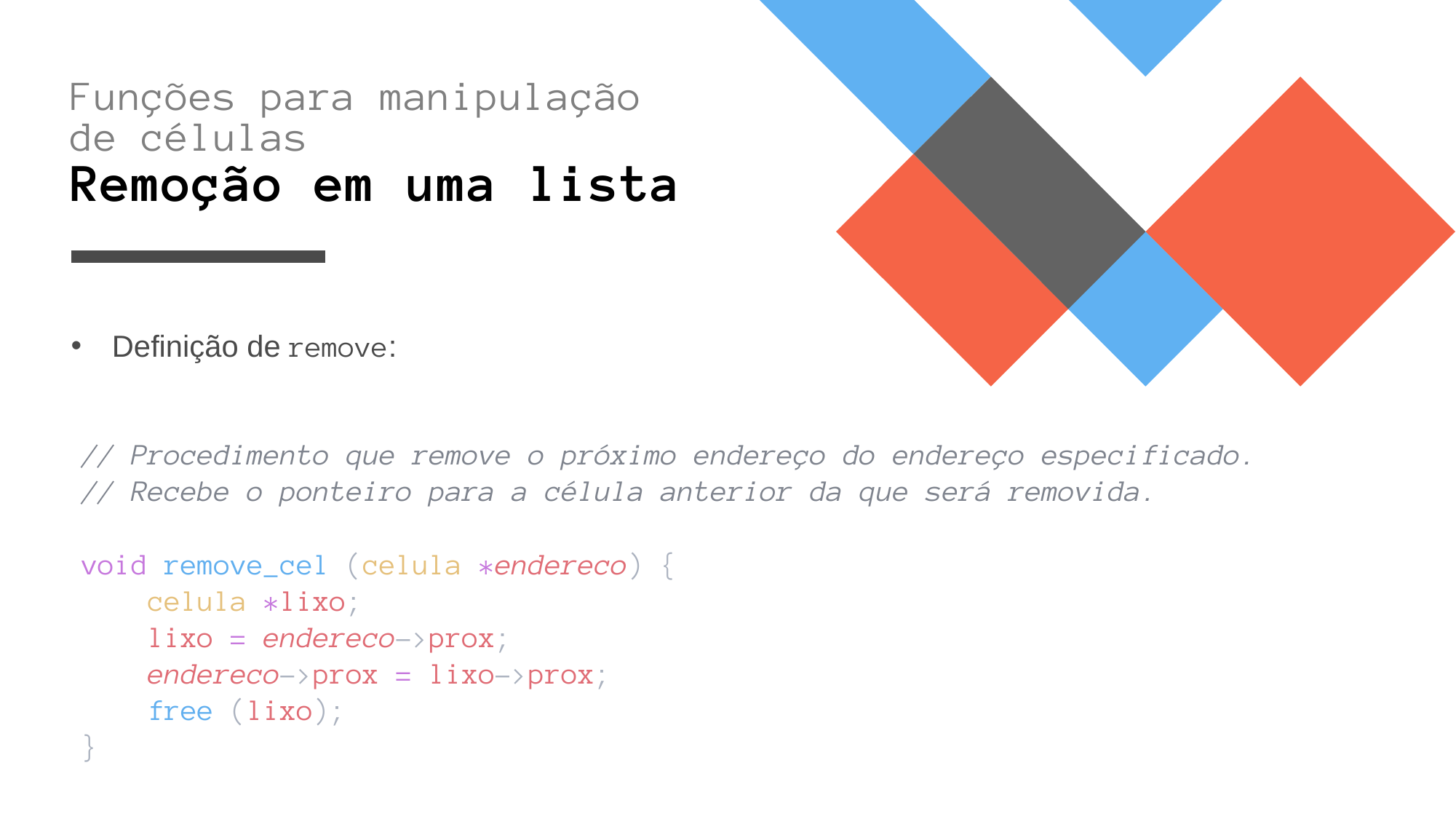

# Funções para manipulação de células Remoção em uma lista
Definição de remove:
// Procedimento que remove o próximo endereço do endereço especificado.
// Recebe o ponteiro para a célula anterior da que será removida.

void remove_cel (celula *endereco) {
    celula *lixo;
    lixo = endereco->prox;
    endereco->prox = lixo->prox;
    free (lixo);
}